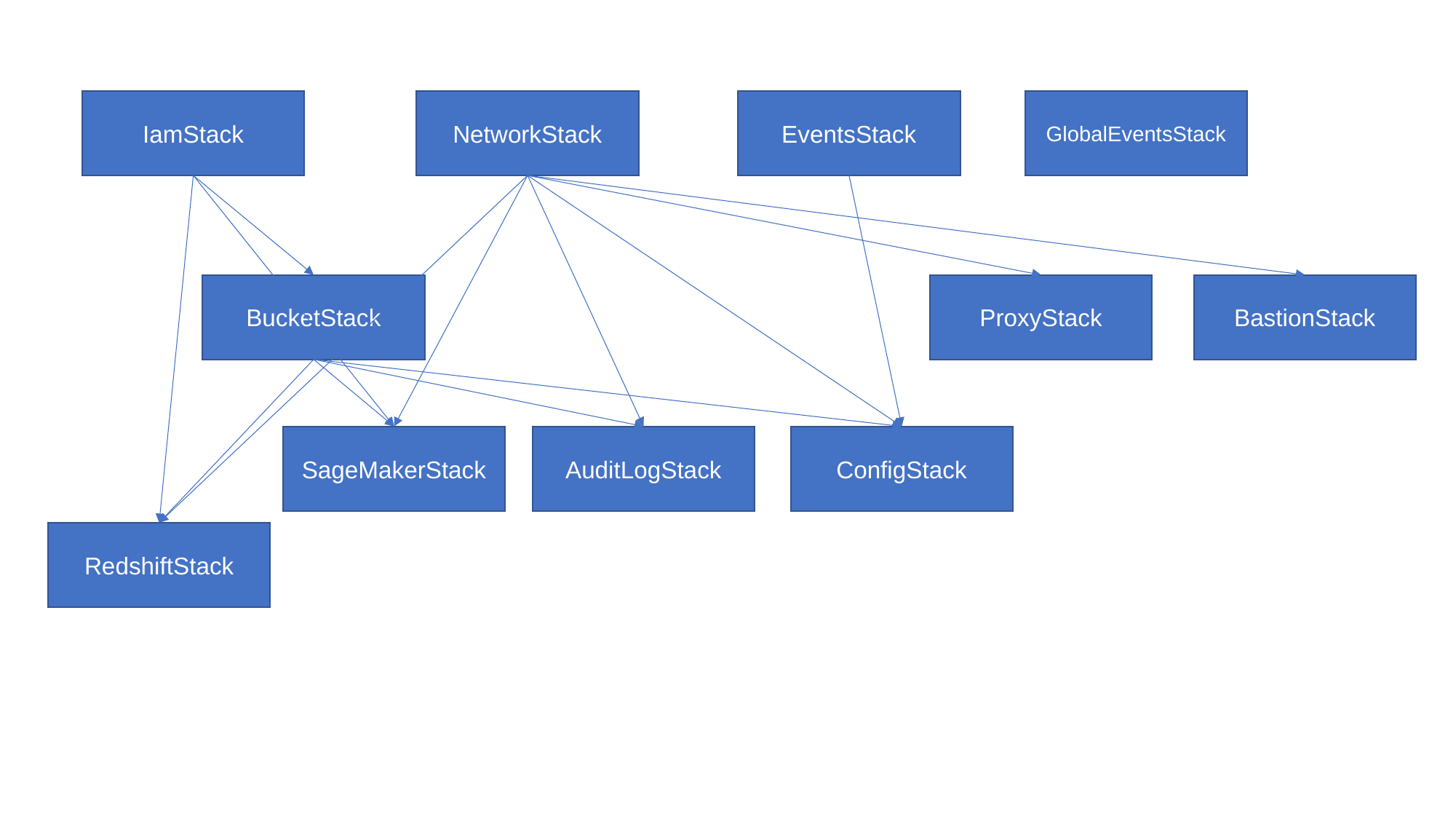

IamStack
NetworkStack
EventsStack
GlobalEventsStack
BucketStack
ProxyStack
BastionStack
SageMakerStack
AuditLogStack
ConfigStack
RedshiftStack